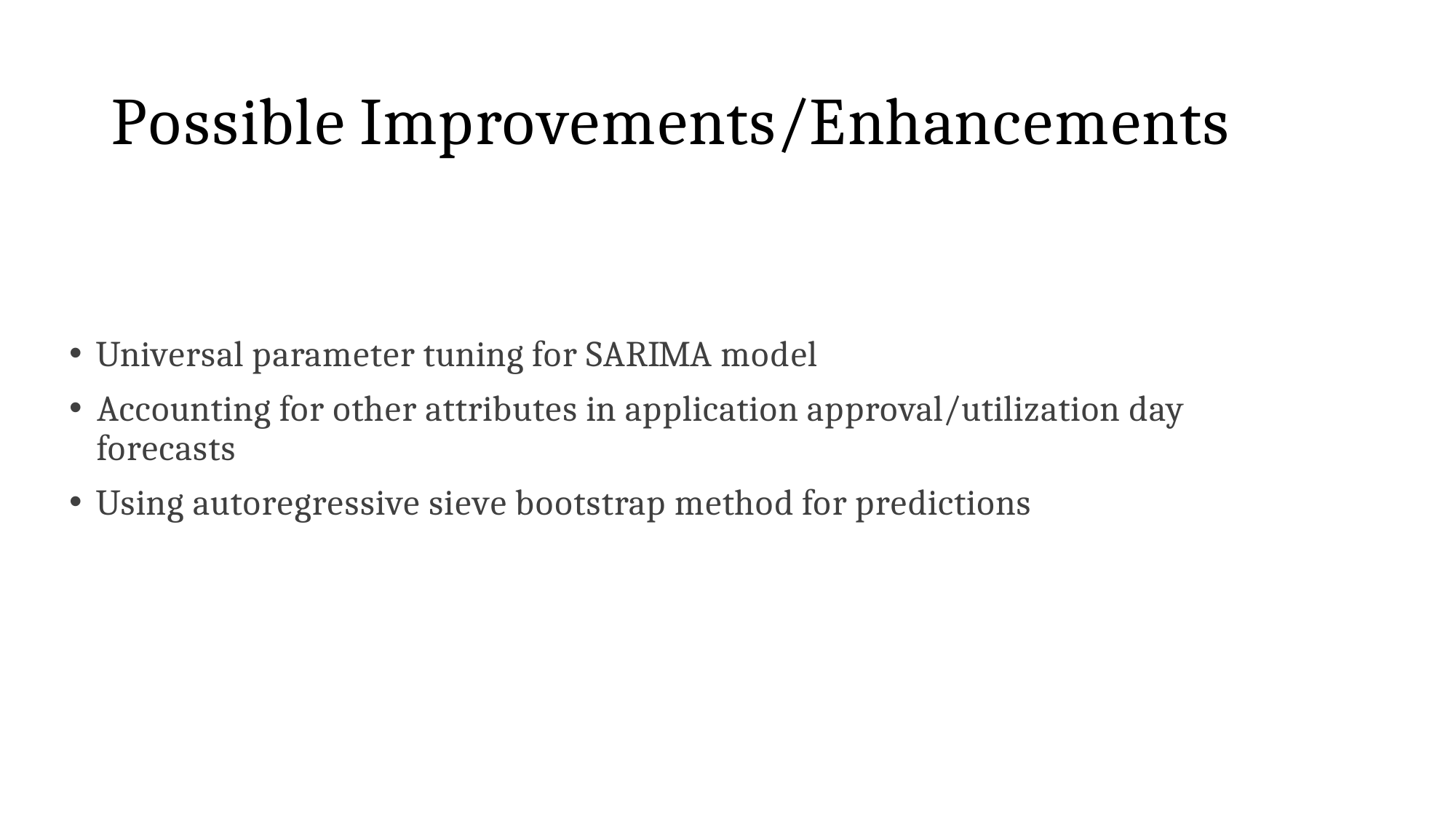

# Possible Improvements/Enhancements
Universal parameter tuning for SARIMA model
Accounting for other attributes in application approval/utilization day forecasts
Using autoregressive sieve bootstrap method for predictions